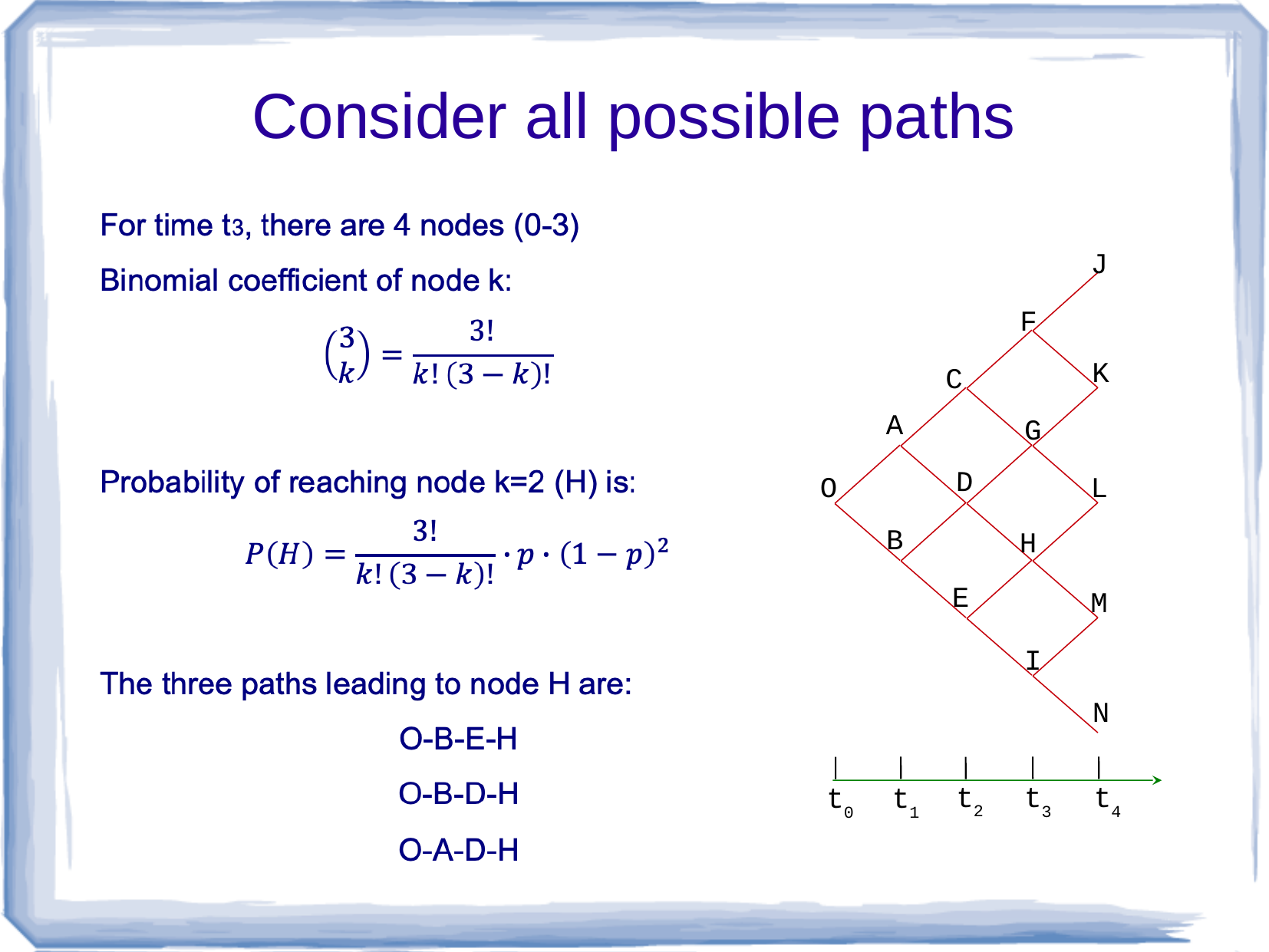

# Consider all possible paths

J

F

K
C

A
G

D
O
L

B
H

E
M

I

N

t2
t3
t4
t1
t0